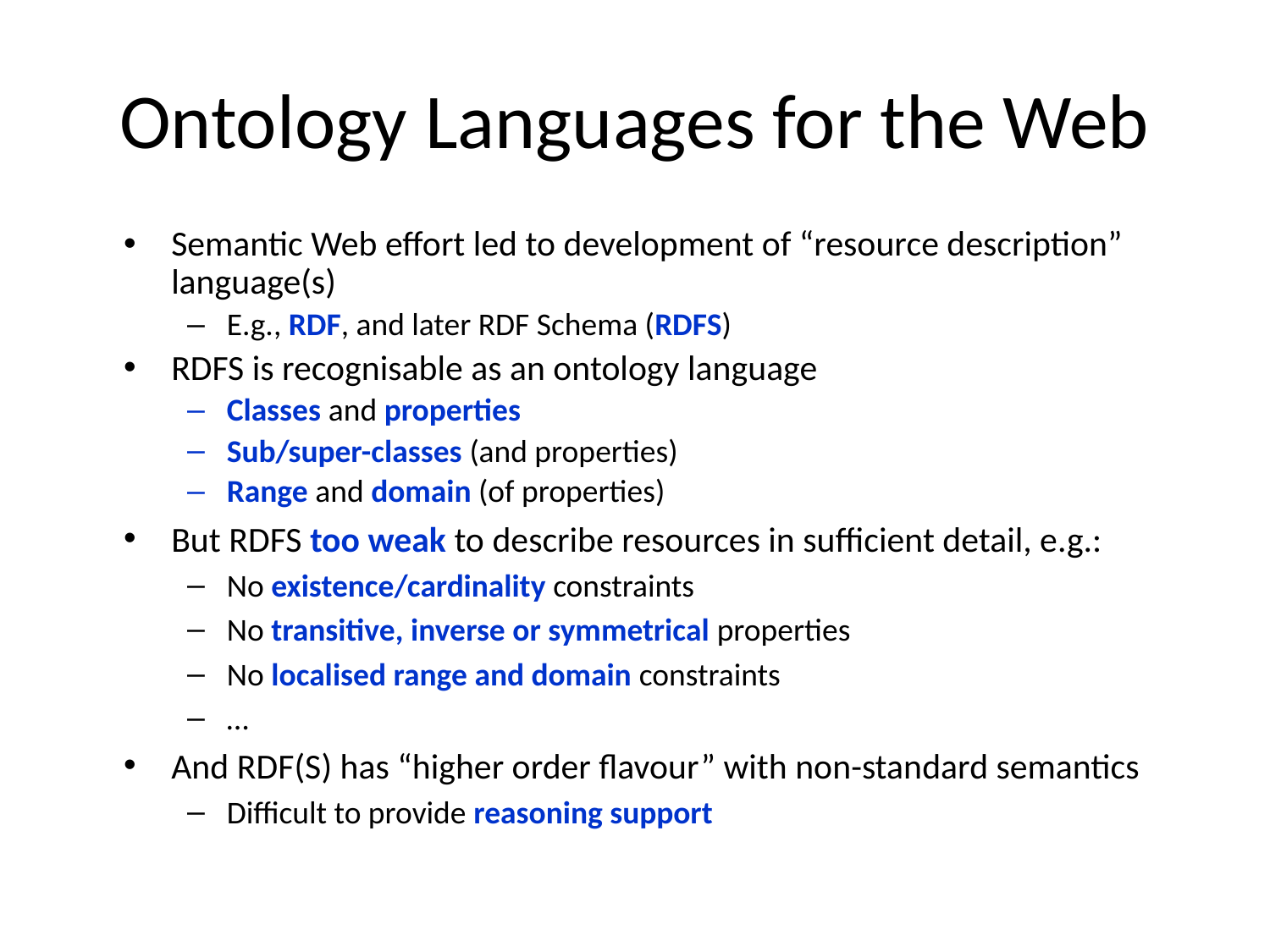

# Ontology Languages for the Web
Semantic Web effort led to development of “resource description” language(s)
E.g., RDF, and later RDF Schema (RDFS)
RDFS is recognisable as an ontology language
Classes and properties
Sub/super-classes (and properties)
Range and domain (of properties)
But RDFS too weak to describe resources in sufficient detail, e.g.:
No existence/cardinality constraints
No transitive, inverse or symmetrical properties
No localised range and domain constraints
…
And RDF(S) has “higher order flavour” with non-standard semantics
Difficult to provide reasoning support